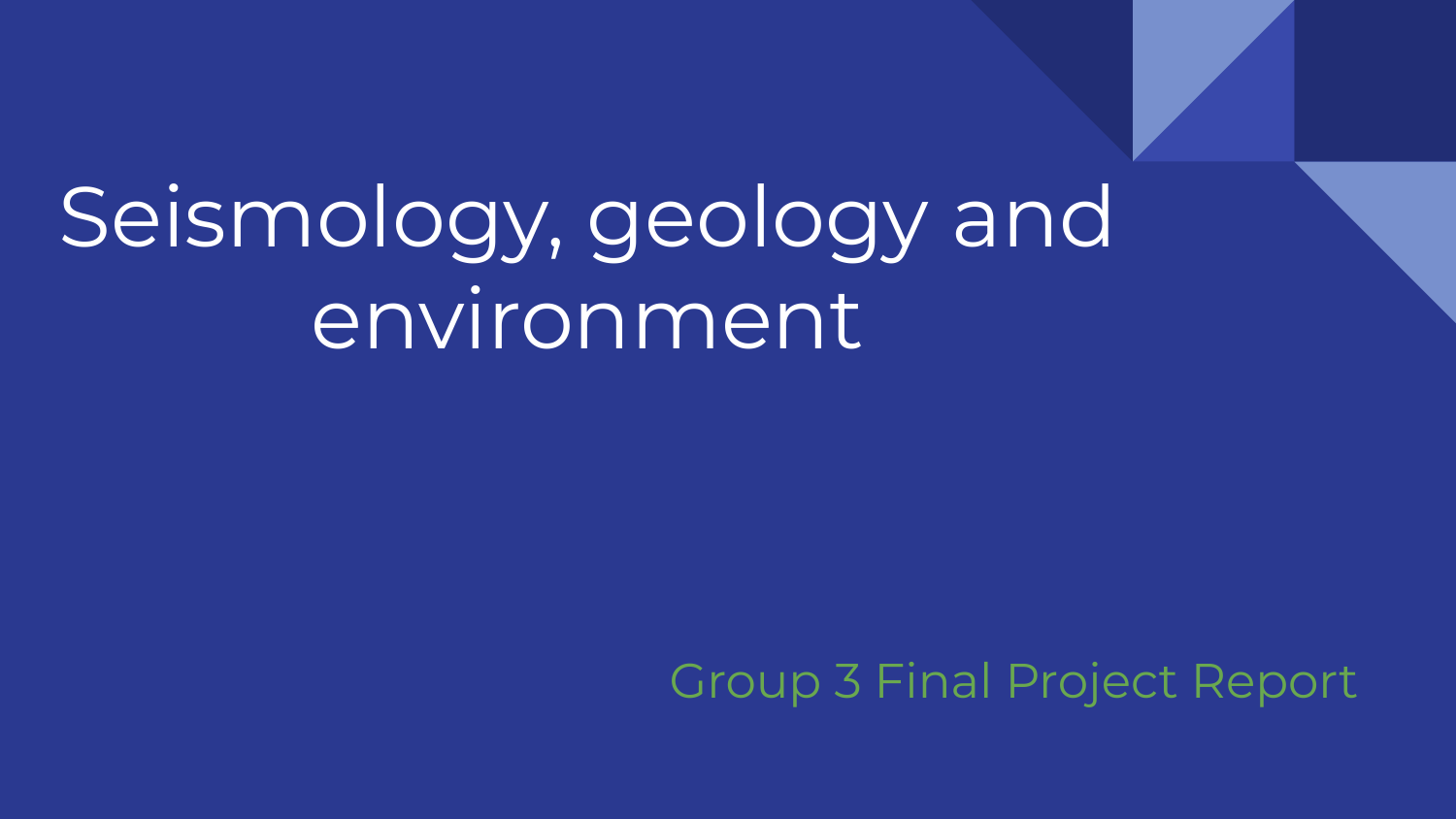

# Seismology, geology and environment

Group 3 Final Project Report